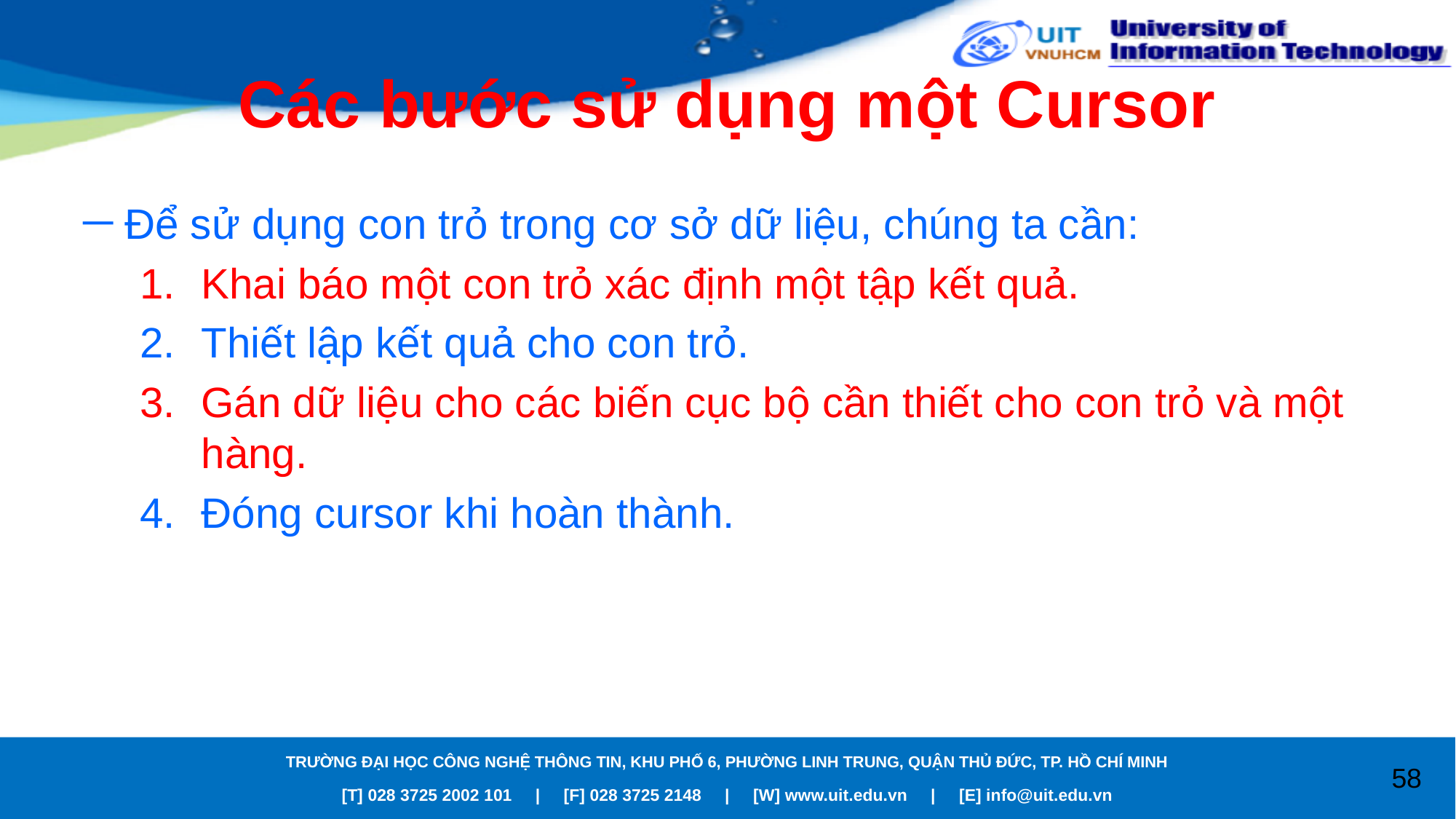

# Các bước sử dụng một Cursor
Để sử dụng con trỏ trong cơ sở dữ liệu, chúng ta cần:
Khai báo một con trỏ xác định một tập kết quả.
Thiết lập kết quả cho con trỏ.
Gán dữ liệu cho các biến cục bộ cần thiết cho con trỏ và một hàng.
Đóng cursor khi hoàn thành.